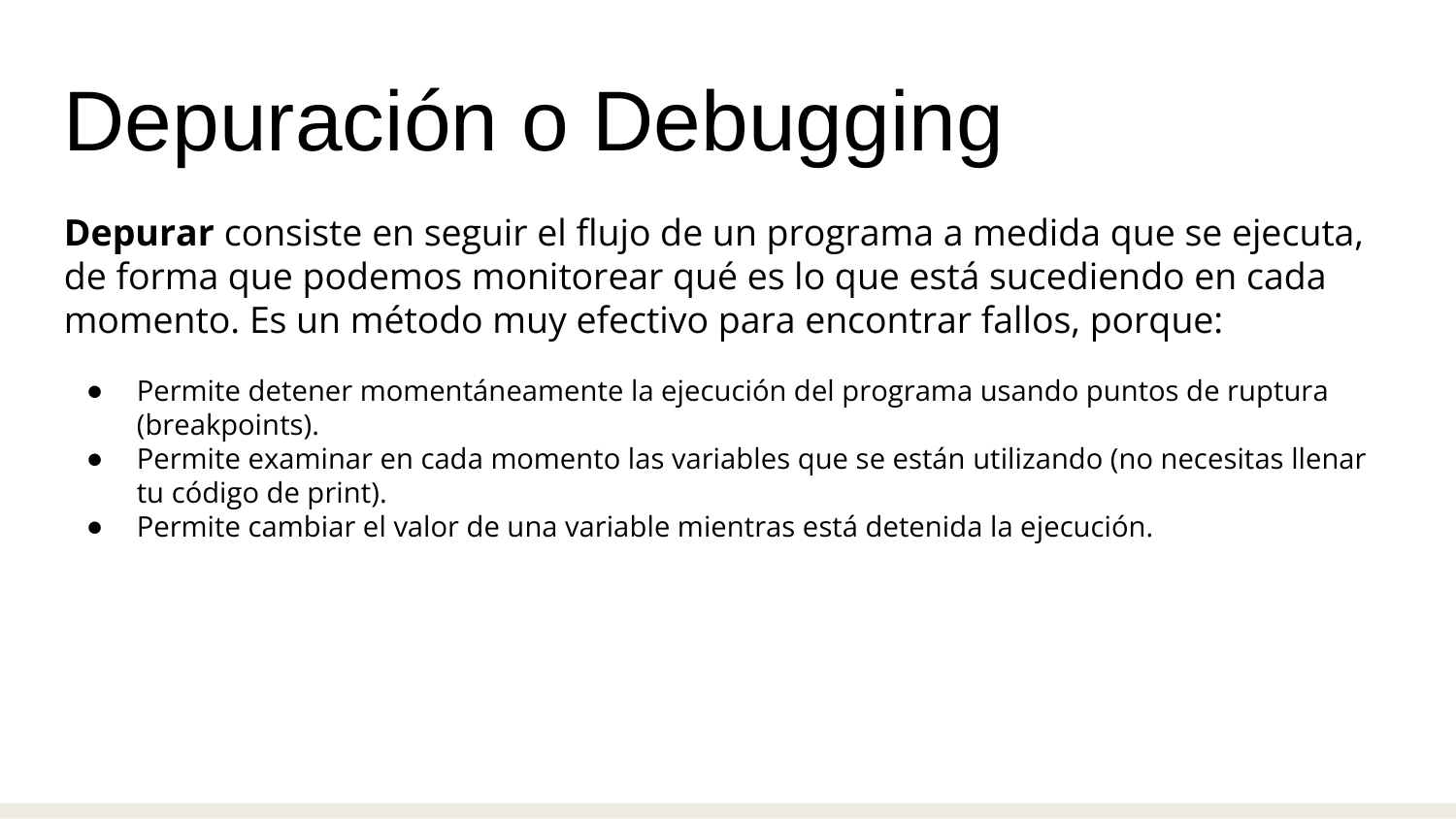

Depuración o Debugging
Depurar consiste en seguir el flujo de un programa a medida que se ejecuta, de forma que podemos monitorear qué es lo que está sucediendo en cada momento. Es un método muy efectivo para encontrar fallos, porque:
Permite detener momentáneamente la ejecución del programa usando puntos de ruptura (breakpoints).
Permite examinar en cada momento las variables que se están utilizando (no necesitas llenar tu código de print).
Permite cambiar el valor de una variable mientras está detenida la ejecución.